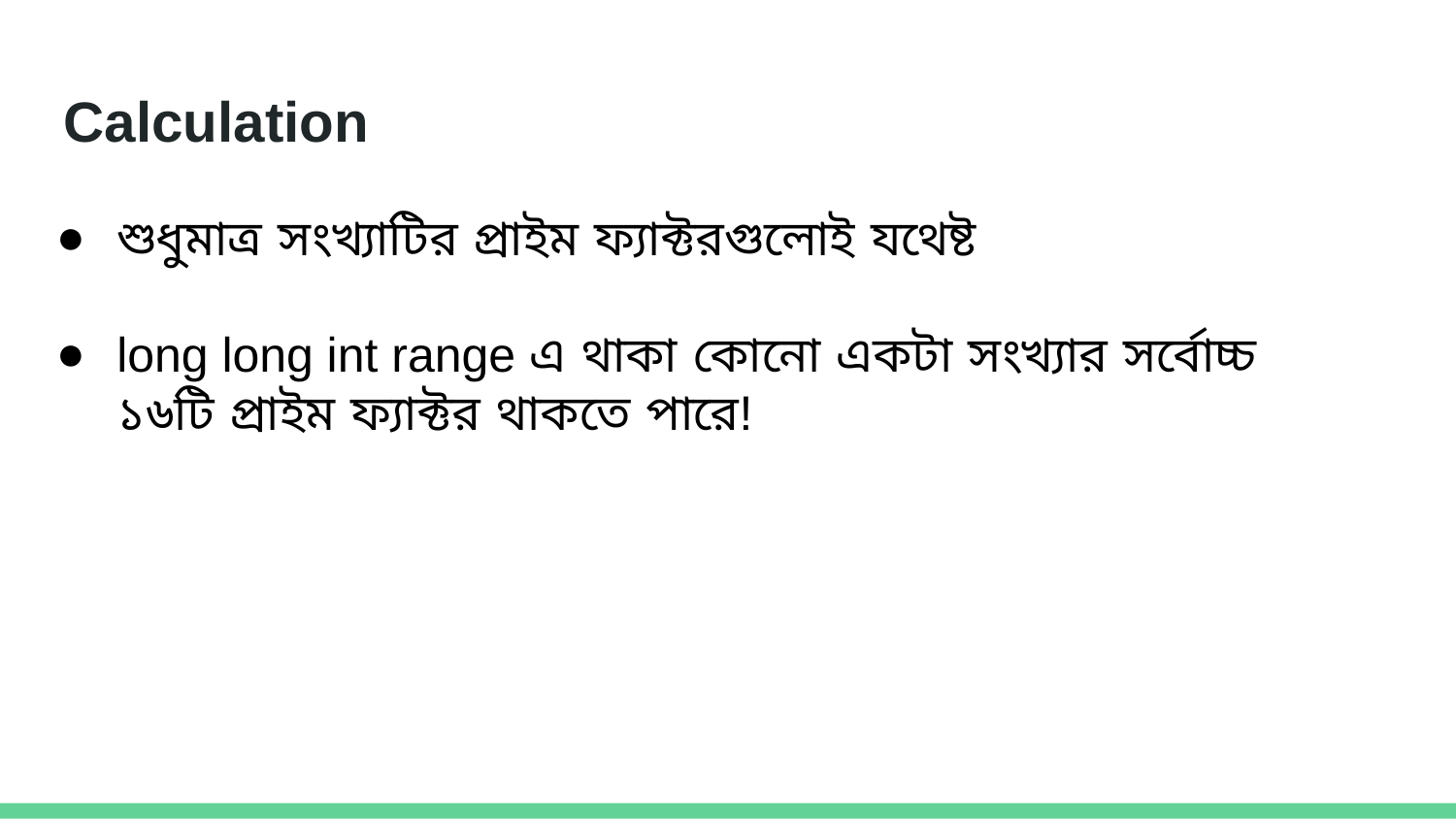

Calculation
শুধুমাত্র সংখ্যাটির প্রাইম ফ্যাক্টরগুলোই যথেষ্ট

long long int range এ থাকা কোনো একটা সংখ্যার সর্বোচ্চ ১৬টি প্রাইম ফ্যাক্টর থাকতে পারে!